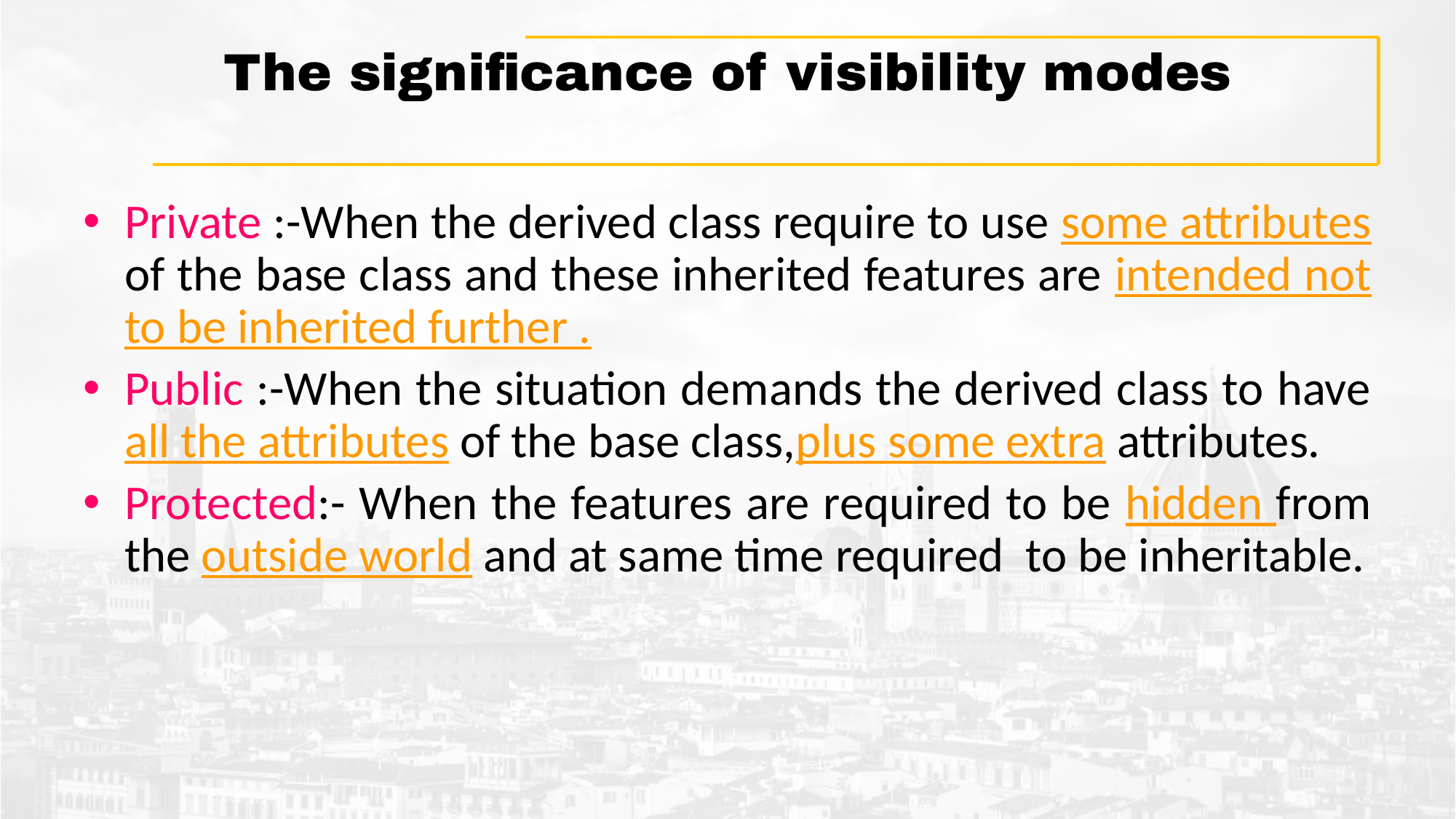

# The significance of visibility modes
Private :-When the derived class require to use some attributes of the base class and these inherited features are intended not to be inherited further .
Public :-When the situation demands the derived class to have all the attributes of the base class,plus some extra attributes.
Protected:- When the features are required to be hidden from the outside world and at same time required  to be inheritable.